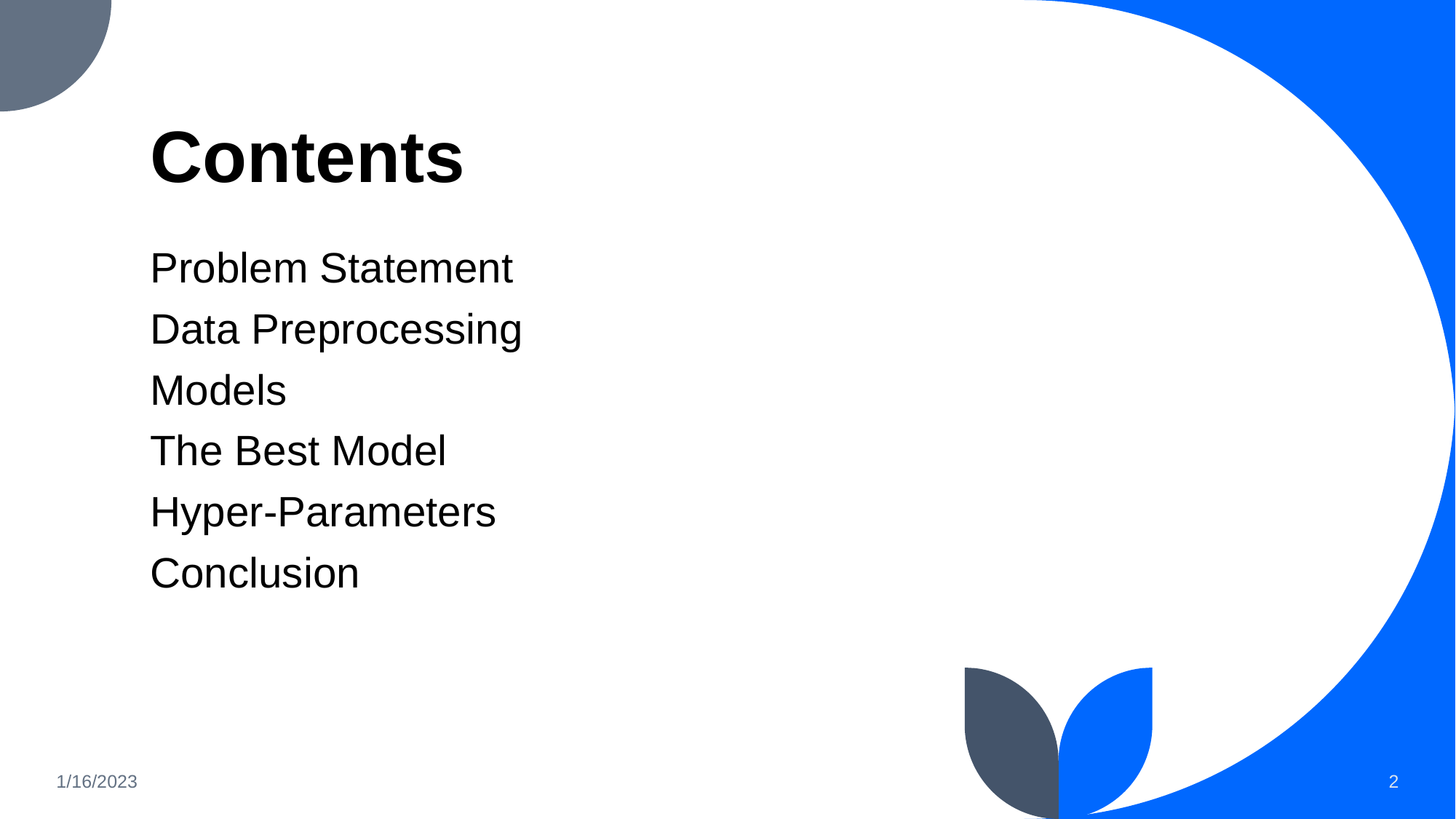

# Contents
Problem Statement
Data Preprocessing
Models
The Best Model
Hyper-Parameters
Conclusion

1/16/2023
2